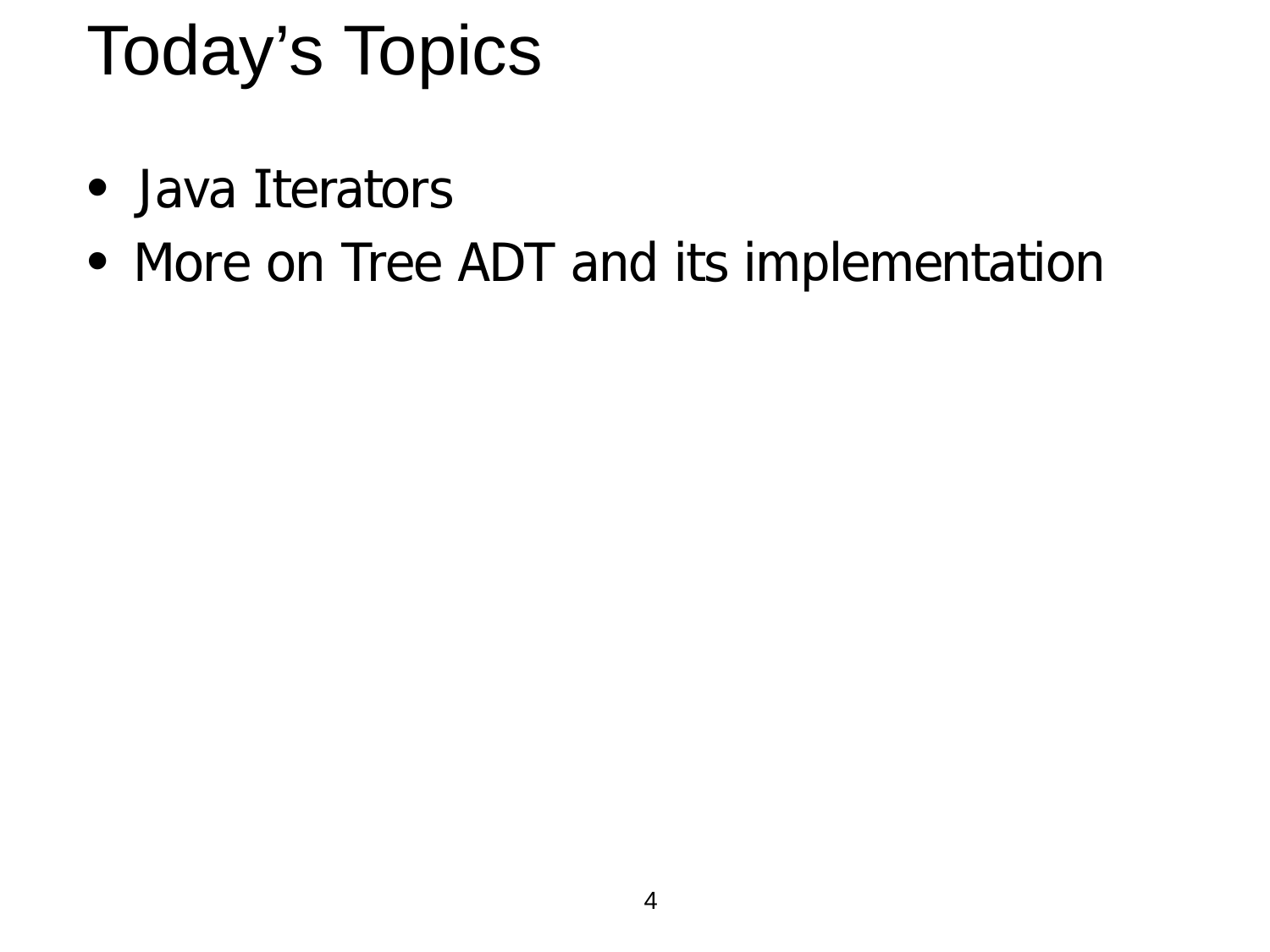

# Today’s Topics
Java Iterators
More on Tree ADT and its implementation

4